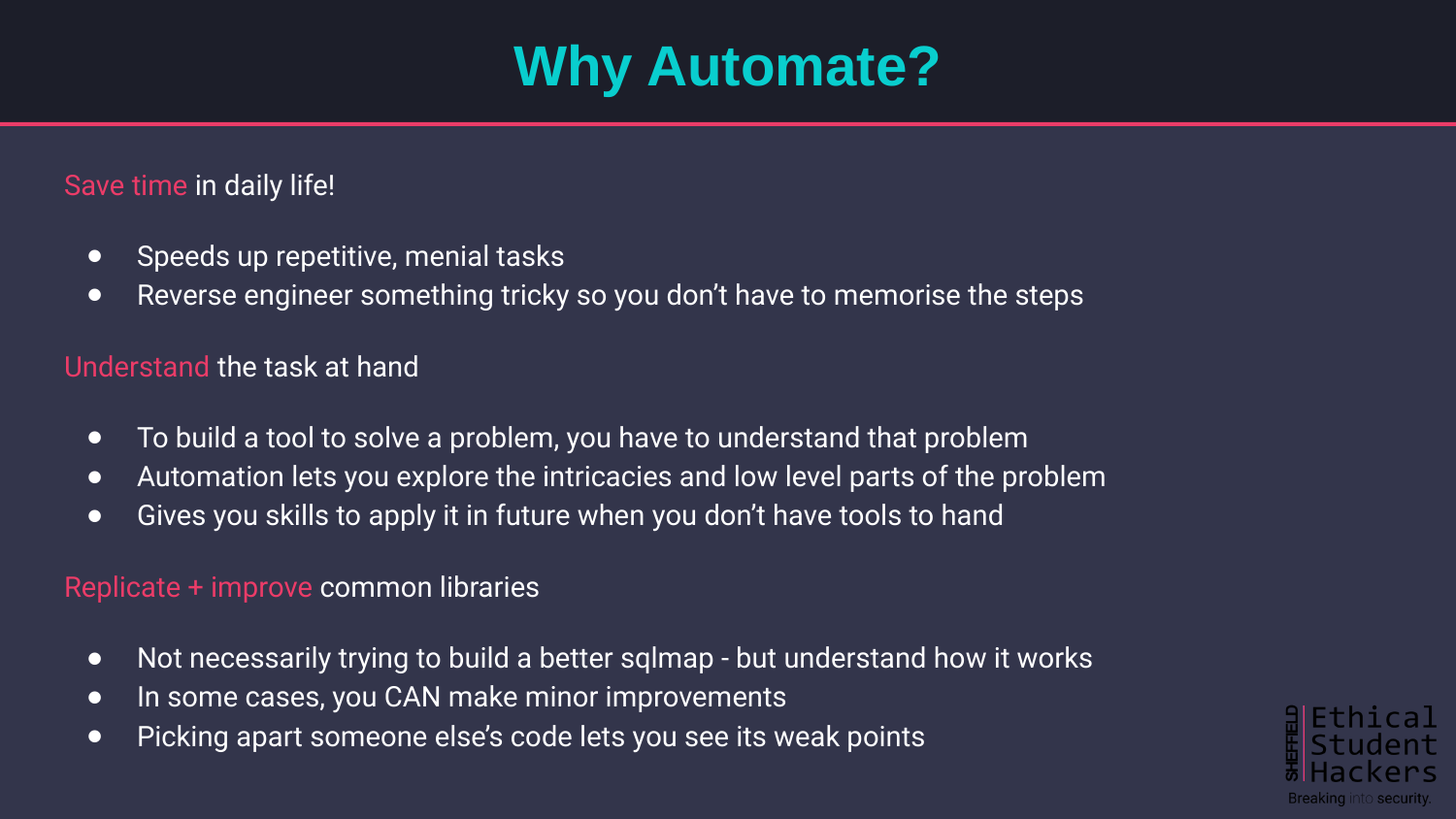

# Why Automate?
Save time in daily life!
Speeds up repetitive, menial tasks
Reverse engineer something tricky so you don’t have to memorise the steps
Understand the task at hand
To build a tool to solve a problem, you have to understand that problem
Automation lets you explore the intricacies and low level parts of the problem
Gives you skills to apply it in future when you don’t have tools to hand
Replicate + improve common libraries
Not necessarily trying to build a better sqlmap - but understand how it works
In some cases, you CAN make minor improvements
Picking apart someone else’s code lets you see its weak points